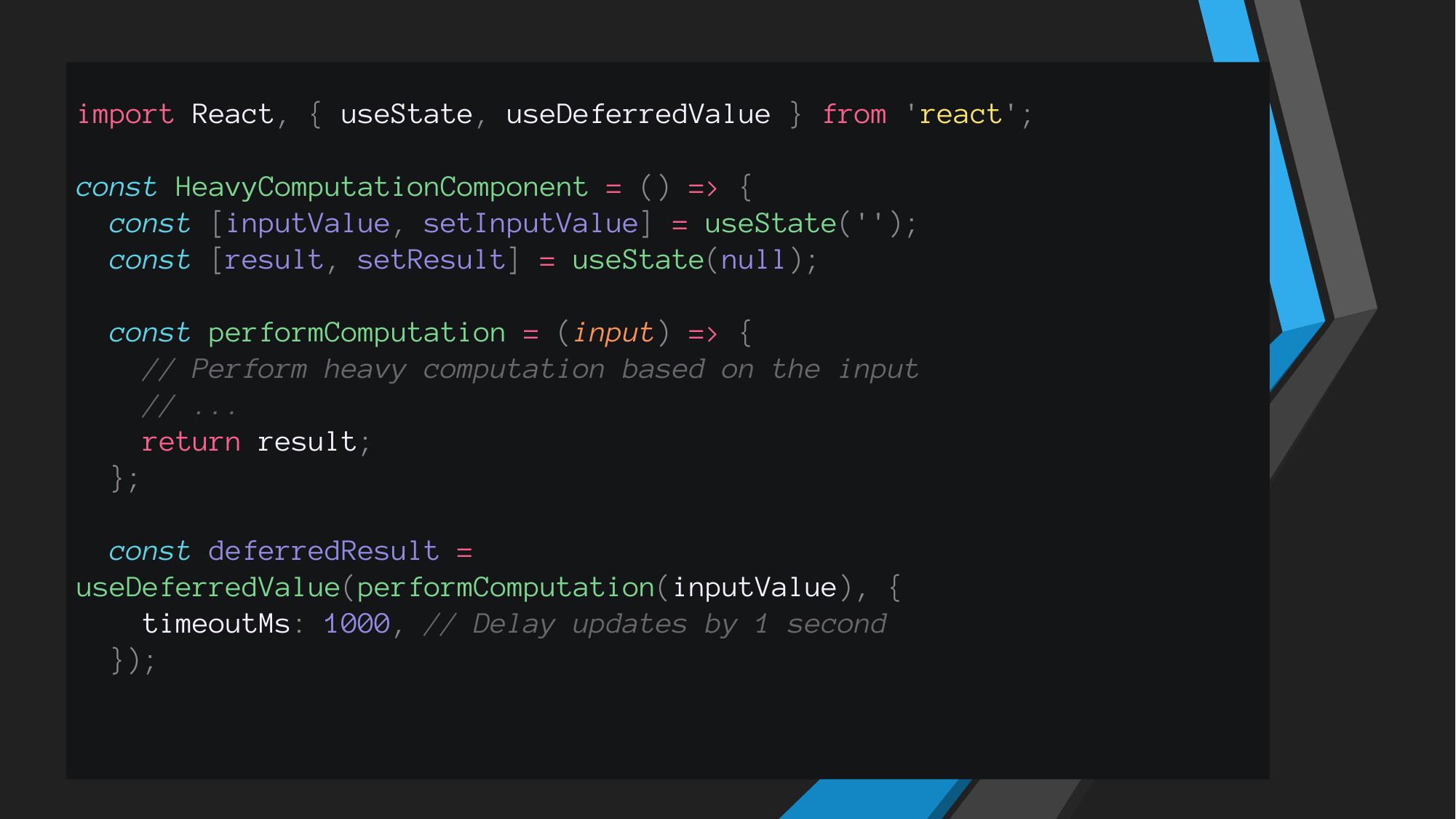

import React, { useState, useDeferredValue } from 'react';
const HeavyComputationComponent = () => {
  const [inputValue, setInputValue] = useState('');
  const [result, setResult] = useState(null);
  const performComputation = (input) => {
    // Perform heavy computation based on the input
    // ...
    return result;
  };
  const deferredResult = useDeferredValue(performComputation(inputValue), {
    timeoutMs: 1000, // Delay updates by 1 second
  });